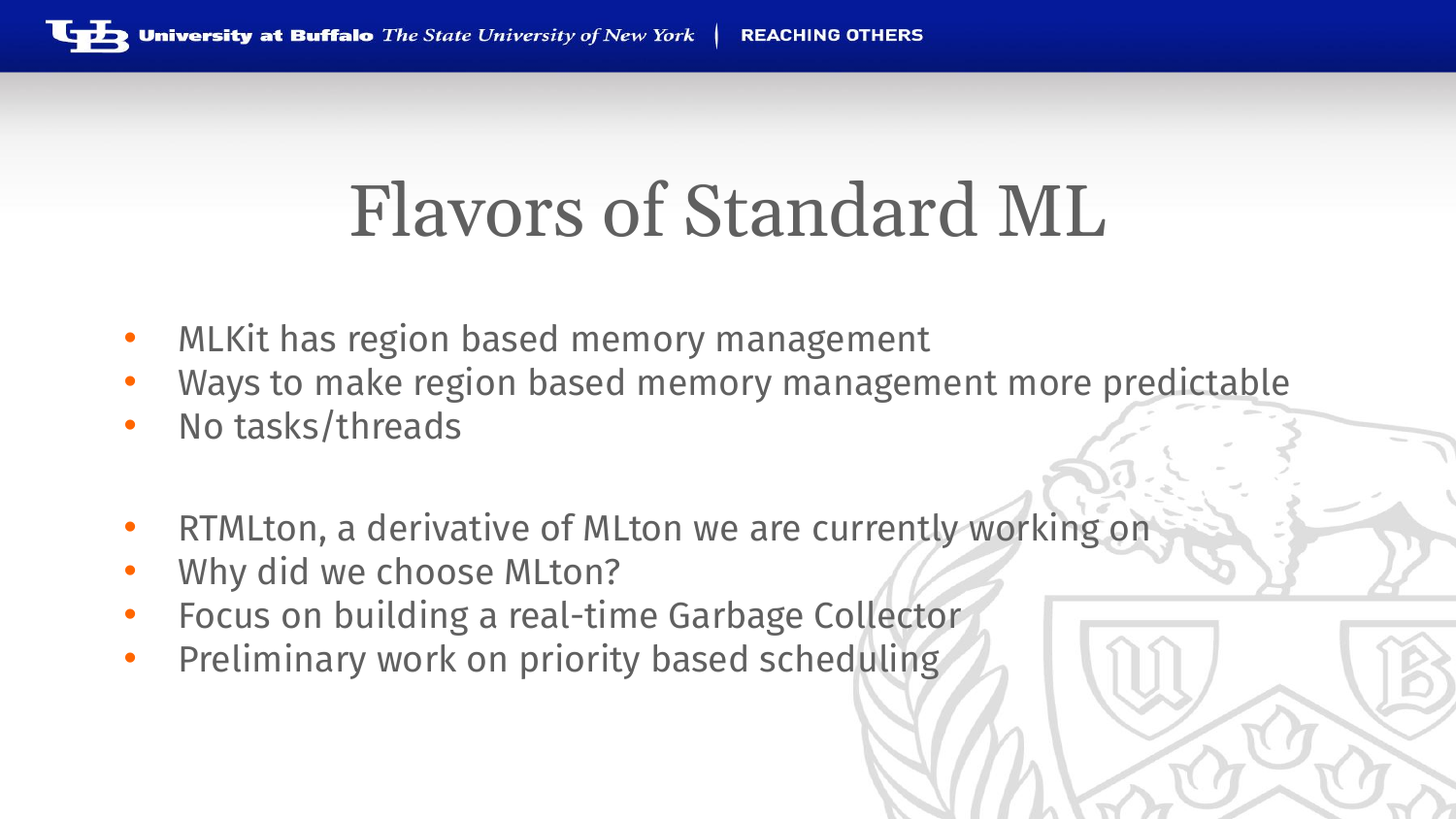

# Flavors of Standard ML
MLKit has region based memory management
Ways to make region based memory management more predictable
No tasks/threads

RTMLton, a derivative of MLton we are currently working on
Why did we choose MLton?
Focus on building a real-time Garbage Collector
Preliminary work on priority based scheduling